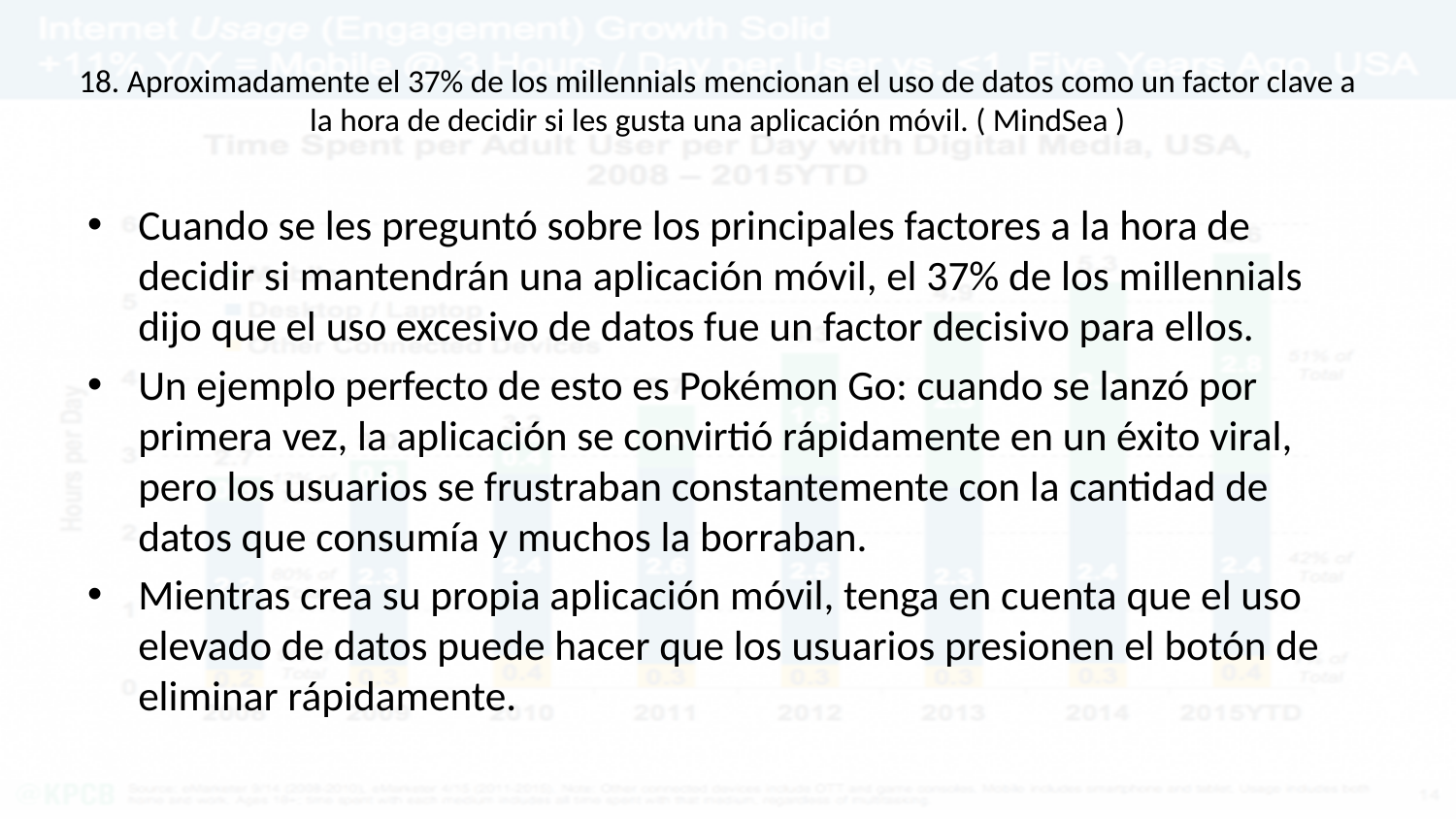

# 18. Aproximadamente el 37% de los millennials mencionan el uso de datos como un factor clave a la hora de decidir si les gusta una aplicación móvil. ( MindSea )
Cuando se les preguntó sobre los principales factores a la hora de decidir si mantendrán una aplicación móvil, el 37% de los millennials dijo que el uso excesivo de datos fue un factor decisivo para ellos.
Un ejemplo perfecto de esto es Pokémon Go: cuando se lanzó por primera vez, la aplicación se convirtió rápidamente en un éxito viral, pero los usuarios se frustraban constantemente con la cantidad de datos que consumía y muchos la borraban.
Mientras crea su propia aplicación móvil, tenga en cuenta que el uso elevado de datos puede hacer que los usuarios presionen el botón de eliminar rápidamente.